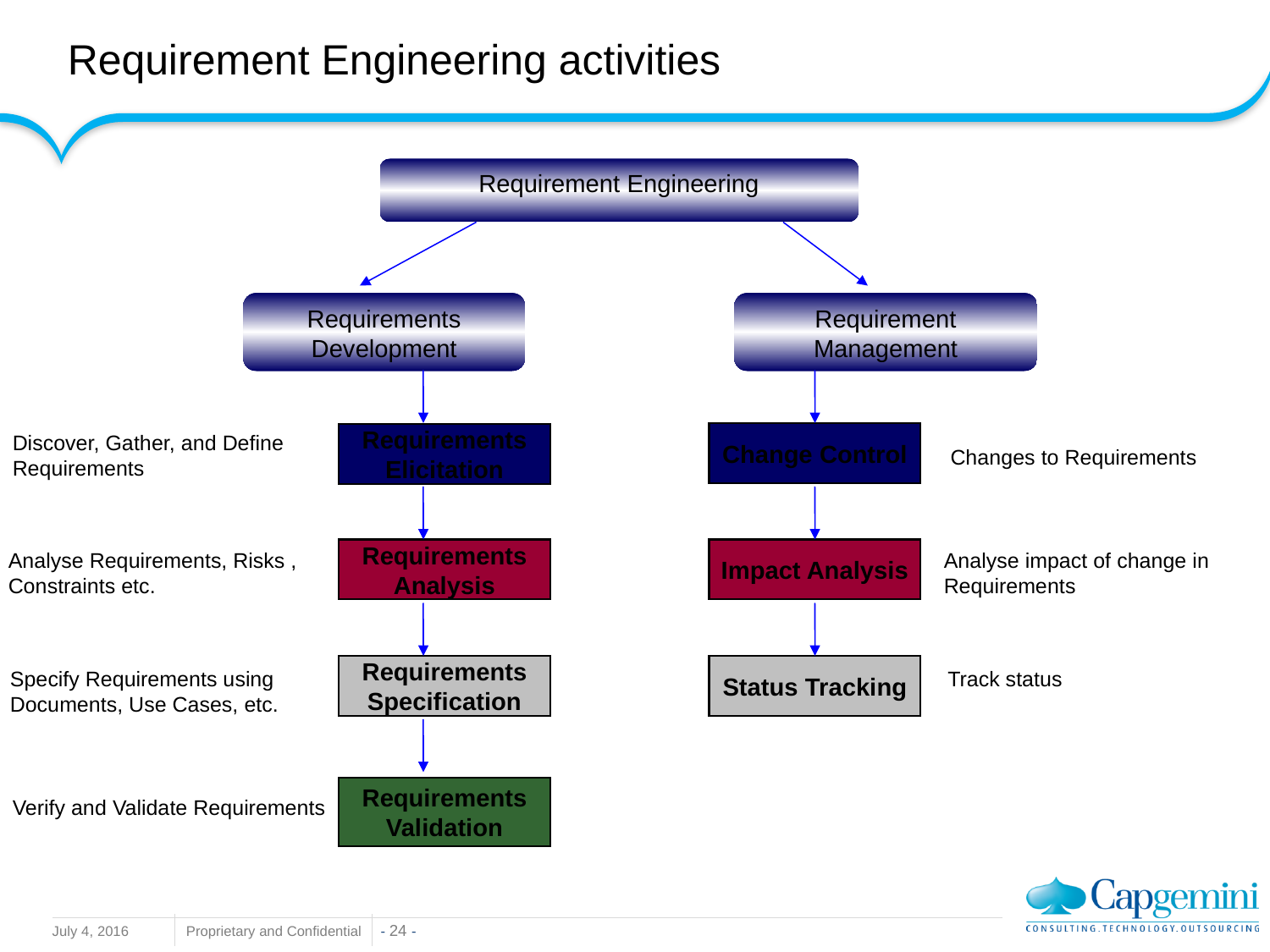

# Requirement Engineering activities
Requirement Engineering

Requirements Development
Requirement Management

Discover, Gather, and Define Requirements
Change Control
Requirements
Elicitation
Changes to Requirements

Requirements
Analysis
Impact Analysis
Analyse Requirements, Risks , Constraints etc.
Analyse impact of change in Requirements

Requirements
Specification
Status Tracking
Specify Requirements using  Documents, Use Cases, etc.
Track status

Requirements
Validation
Verify and Validate Requirements